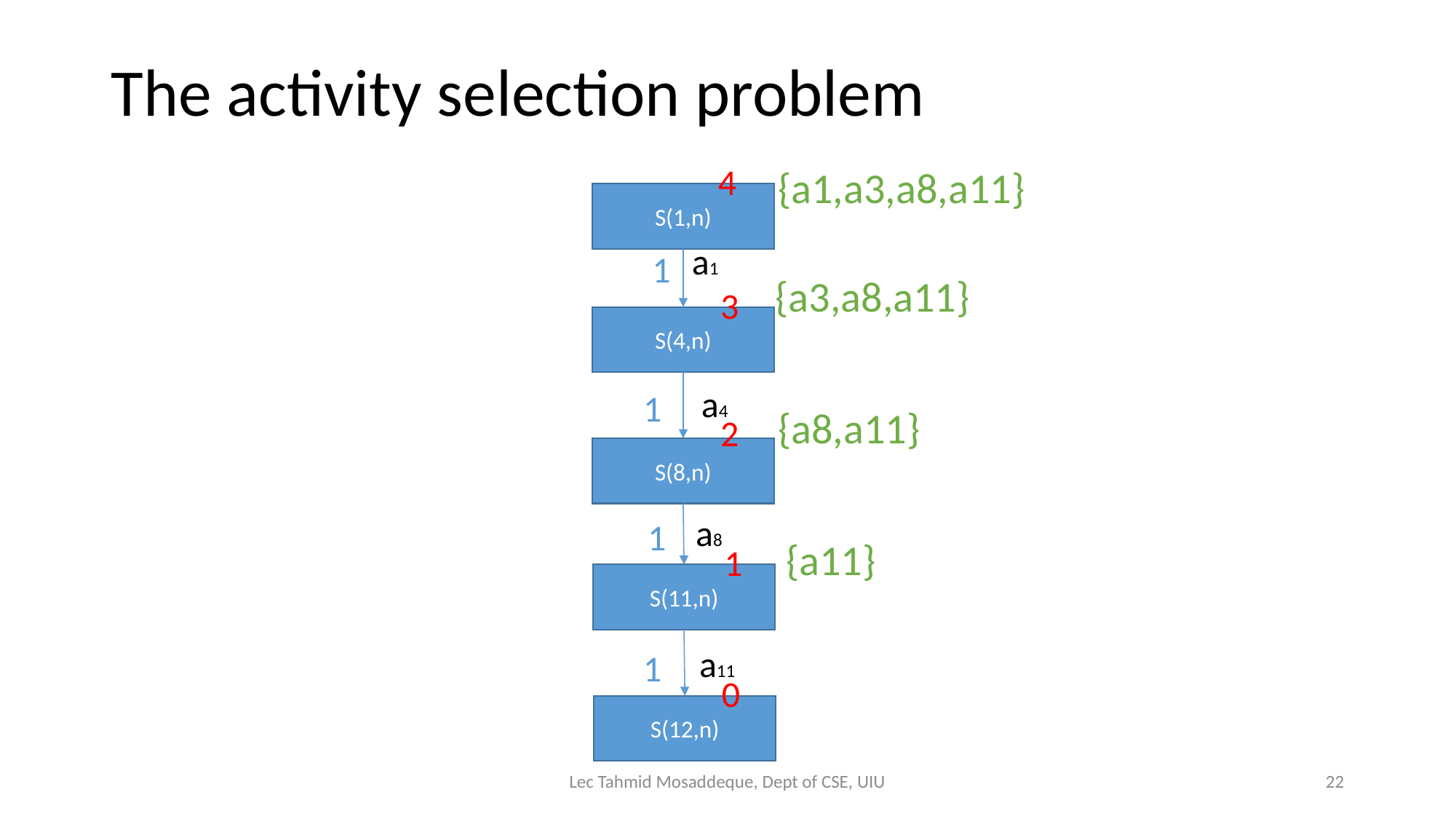

# The activity selection problem
4
{a1,a3,a8,a11}
S(1,n)
a1
1
{a3,a8,a11}
3
S(4,n)
a4
1
{a8,a11}
2
S(8,n)
a8
1
{a11}
1
S(11,n)
a11
1
0
S(12,n)
Lec Tahmid Mosaddeque, Dept of CSE, UIU
22